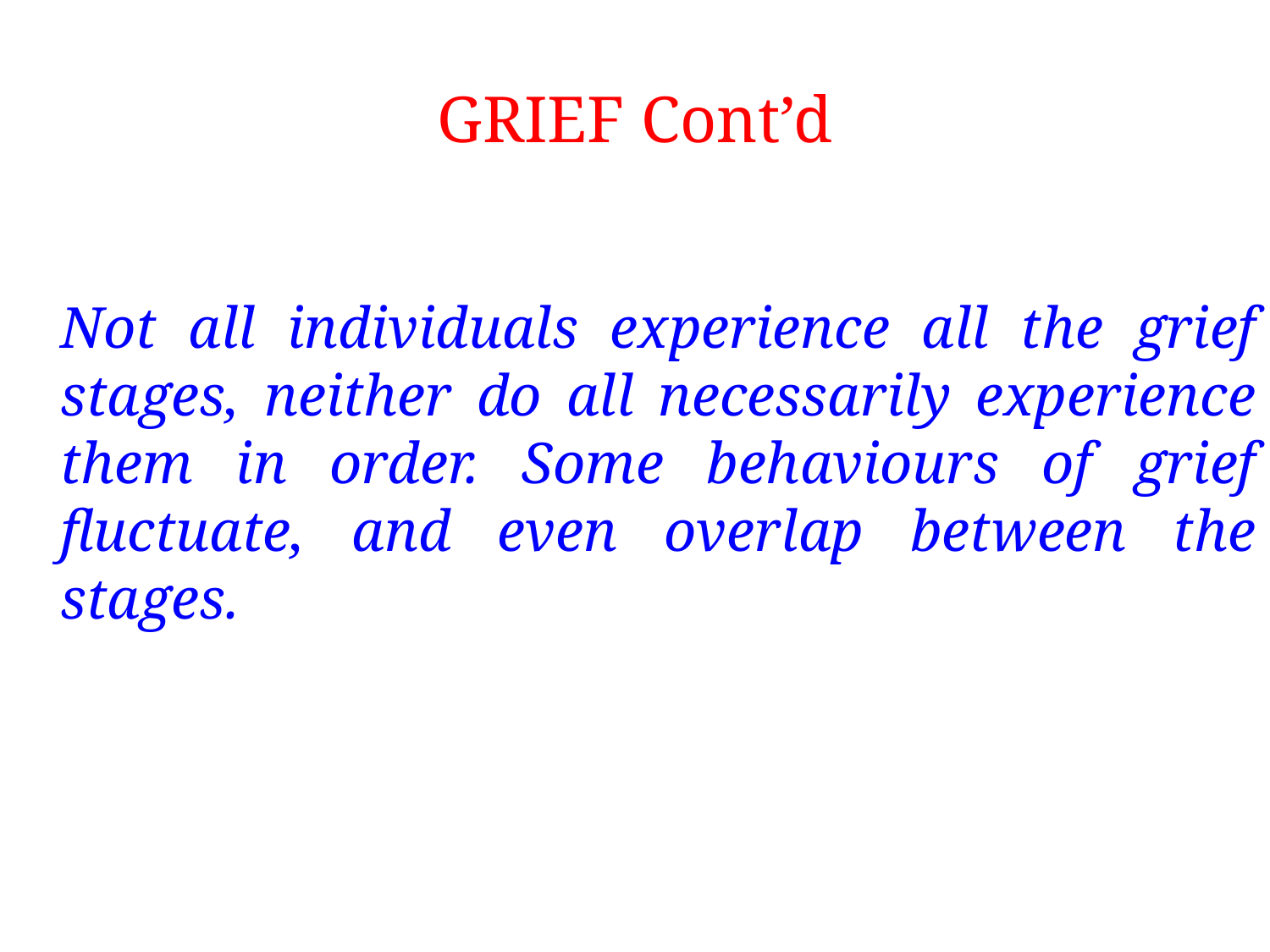

# GRIEF Cont’d
	Not all individuals experience all the grief stages, neither do all necessarily experience them in order. Some behaviours of grief fluctuate, and even overlap between the stages.